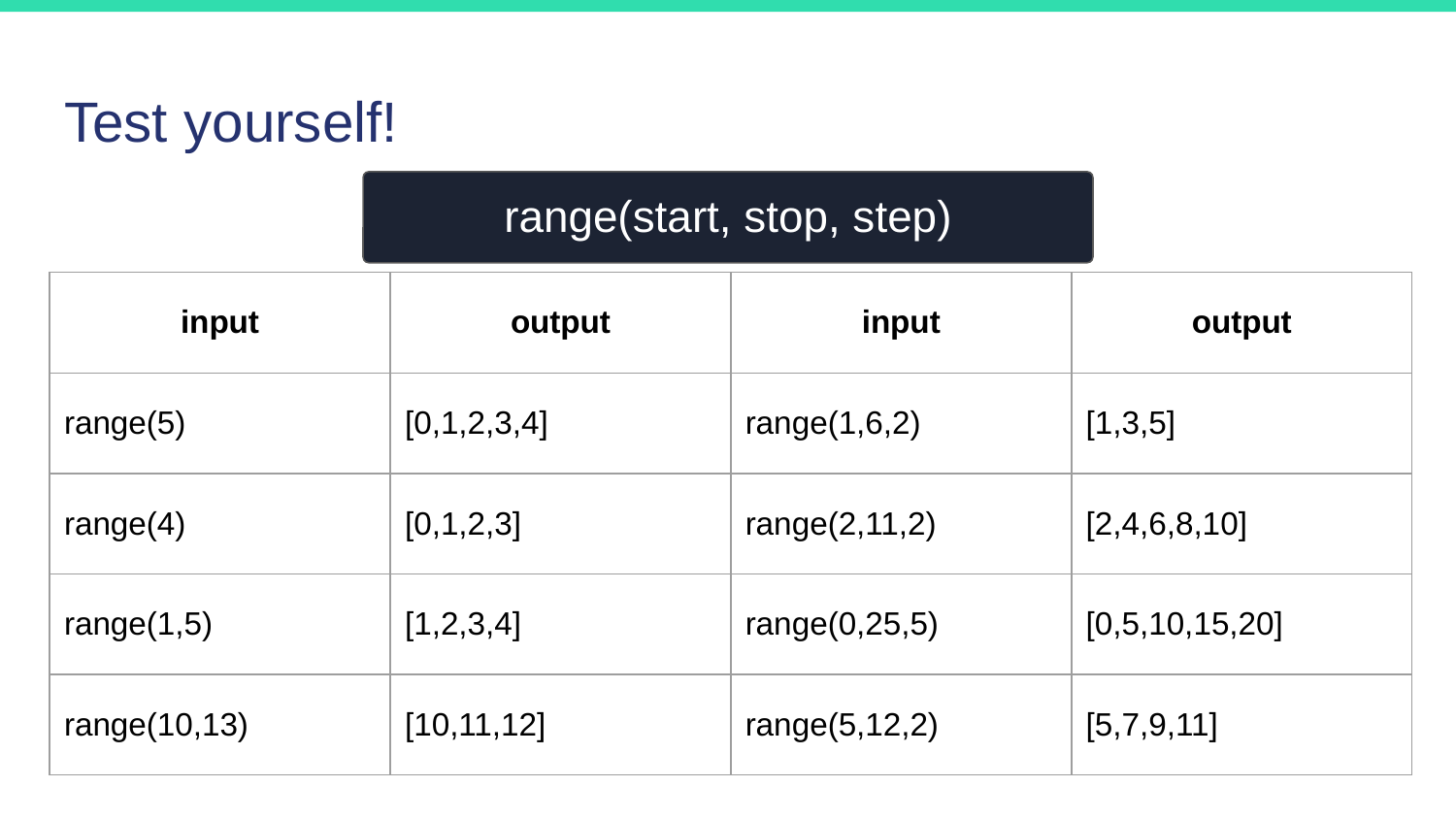

# Test yourself!
range(start, stop, step)
| input | output | input | output |
| --- | --- | --- | --- |
| range(5) | [0,1,2,3,4] | range(1,6,2) | [1,3,5] |
| range(4) | [0,1,2,3] | range(2,11,2) | [2,4,6,8,10] |
| range(1,5) | [1,2,3,4] | range(0,25,5) | [0,5,10,15,20] |
| range(10,13) | [10,11,12] | range(5,12,2) | [5,7,9,11] |